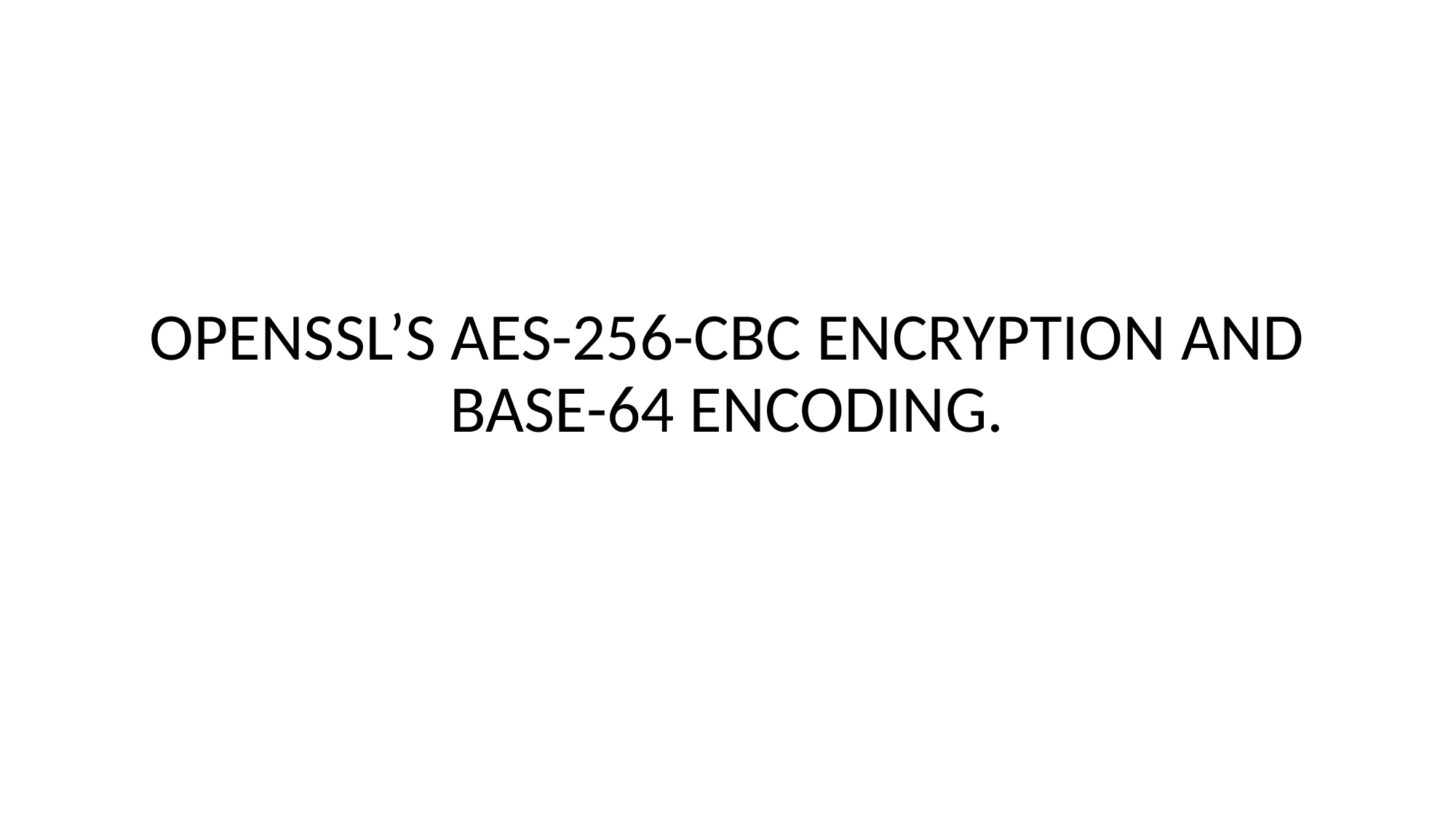

# OPENSSL’S AES-256-CBC ENCRYPTION AND BASE-64 ENCODING.